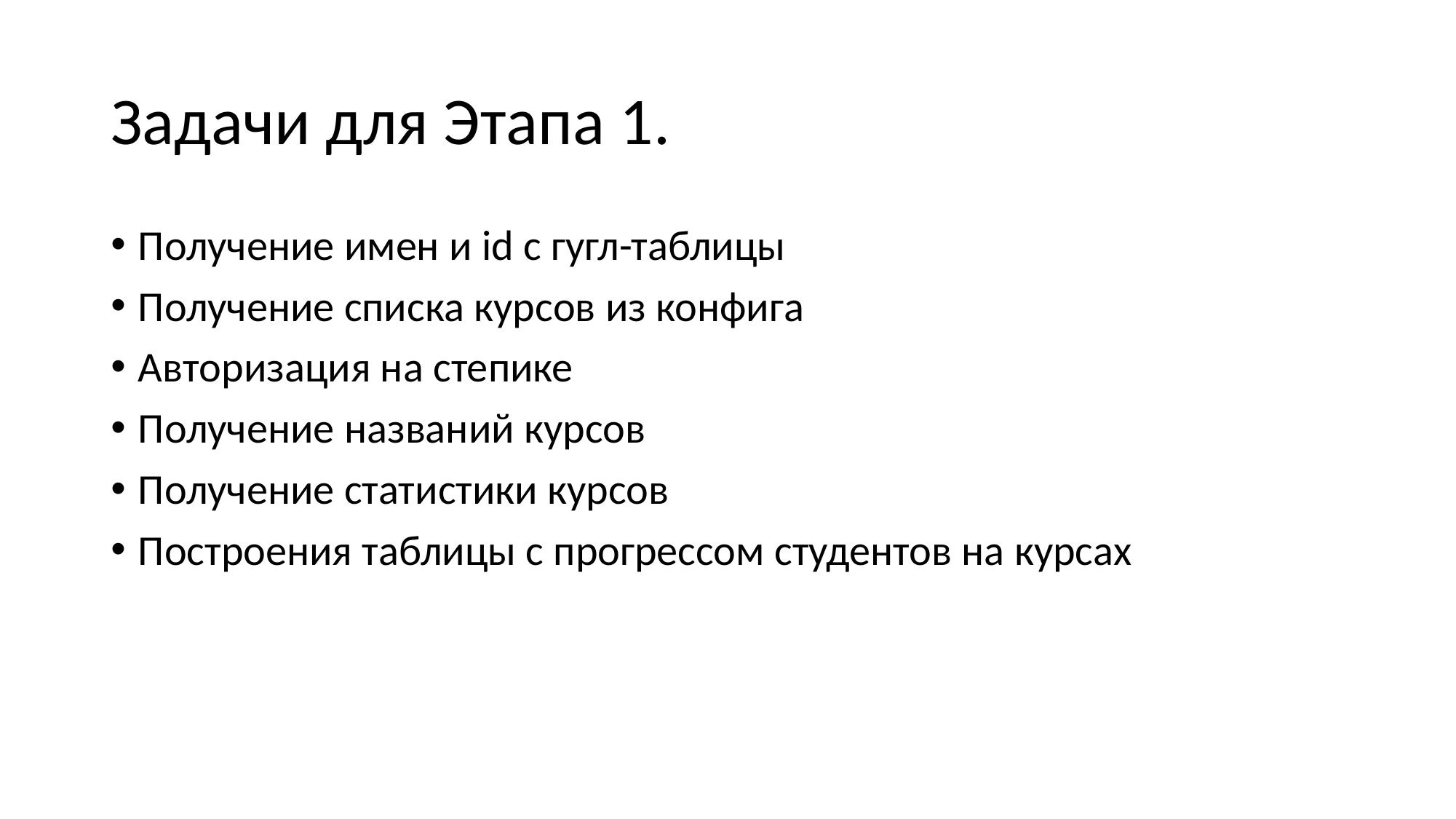

# Задачи для Этапа 1.
Получение имен и id с гугл-таблицы
Получение списка курсов из конфига
Авторизация на степике
Получение названий курсов
Получение статистики курсов
Построения таблицы с прогрессом студентов на курсах